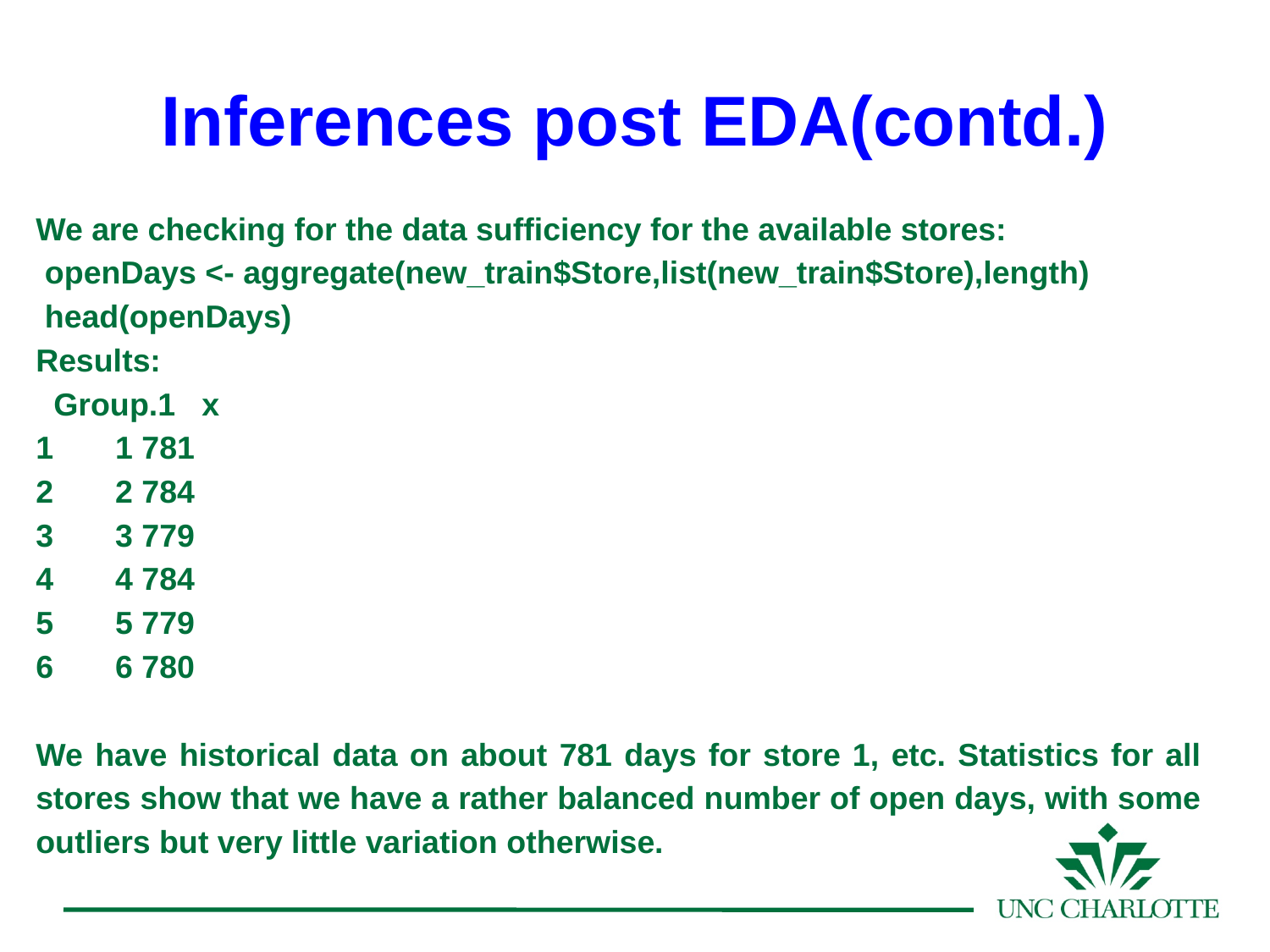

# Inferences post EDA(contd.)
We are checking for the data sufficiency for the available stores:
 openDays <- aggregate(new_train$Store,list(new_train$Store),length)
 head(openDays)
Results:
  Group.1   x
1       1 781
2       2 784
3       3 779
4       4 784
5       5 779
6       6 780

We have historical data on about 781 days for store 1, etc. Statistics for all stores show that we have a rather balanced number of open days, with some outliers but very little variation otherwise.